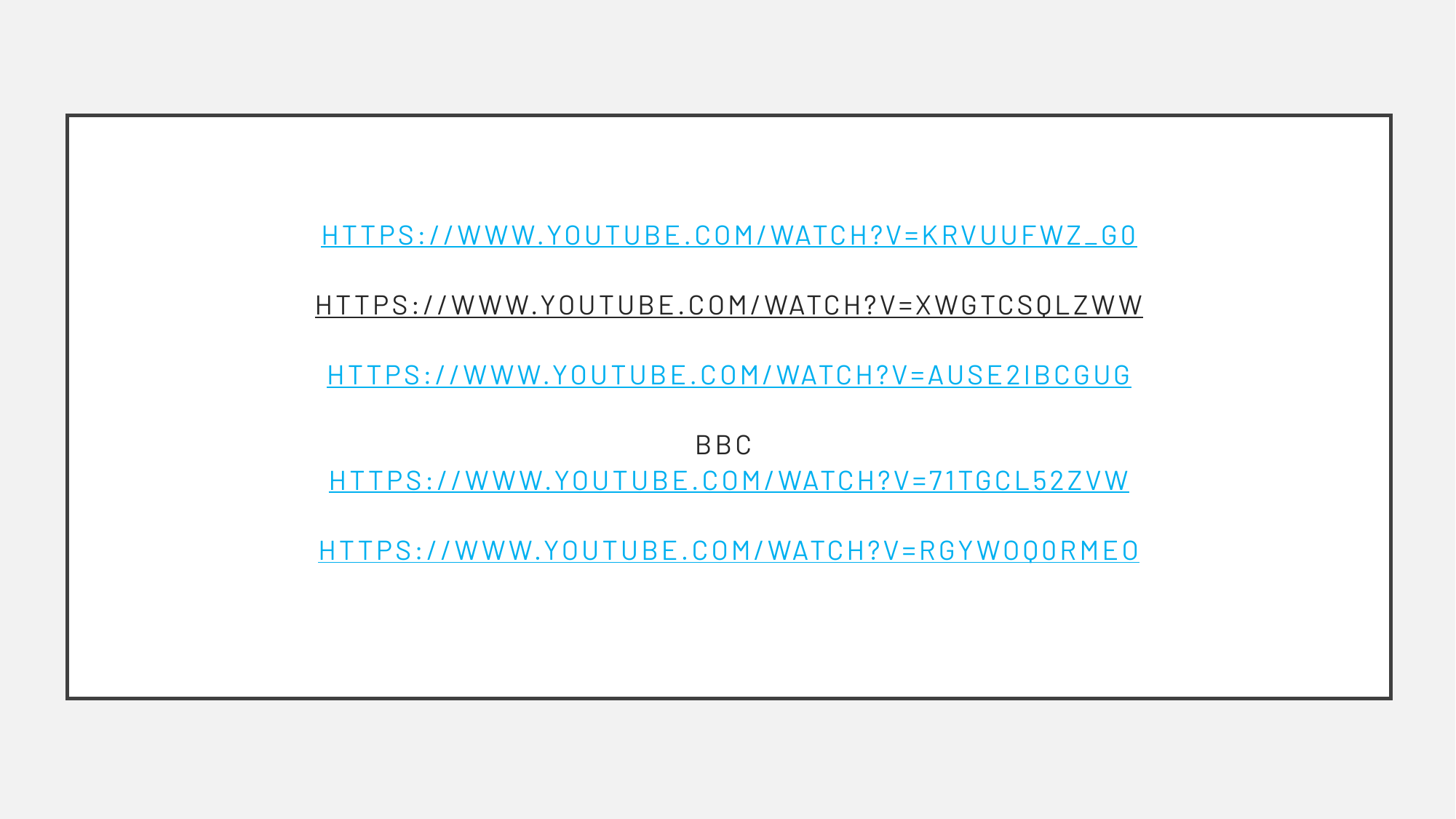

# https://www.youtube.com/watch?v=KrVUUfWz_g0   https://www.youtube.com/watch?v=xwGtcsQLzWw   https://www.youtube.com/watch?v=AusE2iBcgug   BBC https://www.youtube.com/watch?v=71tGcl52zVw https://www.youtube.com/watch?v=RgYwOq0rmEo